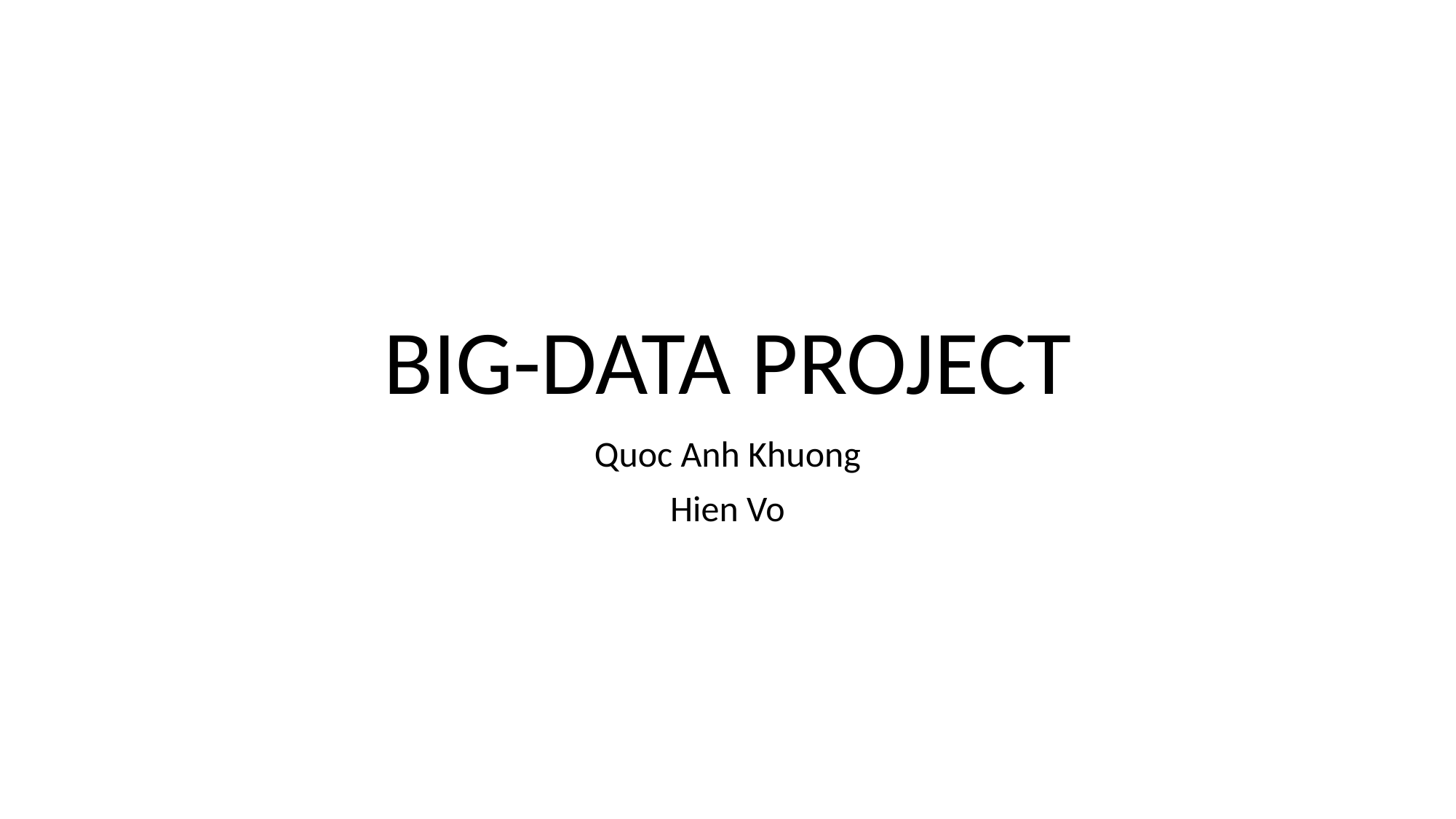

# BIG-DATA PROJECT
Quoc Anh Khuong
Hien Vo